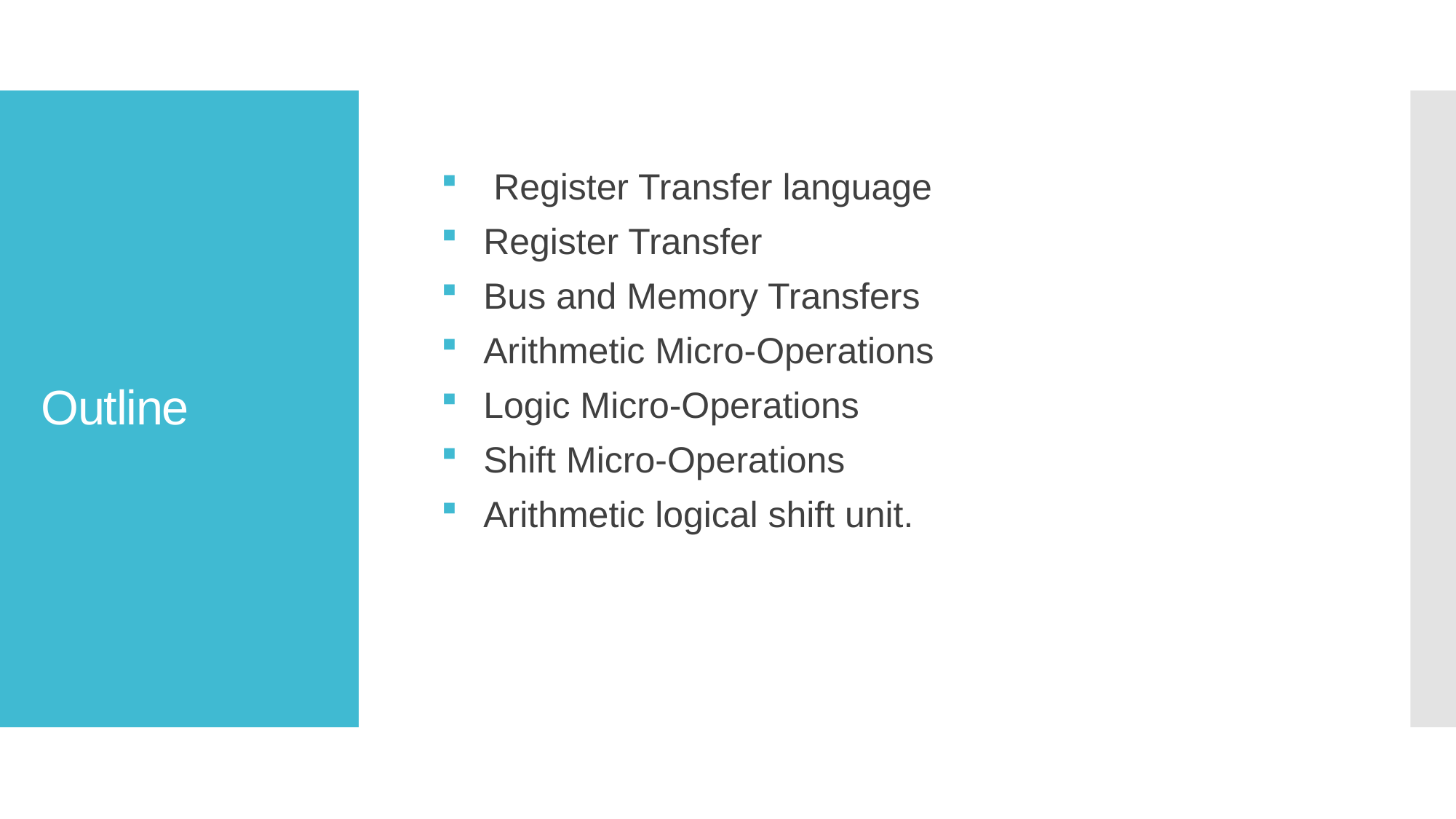

Register Transfer language
Register Transfer
Bus and Memory Transfers
Arithmetic Micro-Operations
Logic Micro-Operations
Shift Micro-Operations
Arithmetic logical shift unit.
# Outline